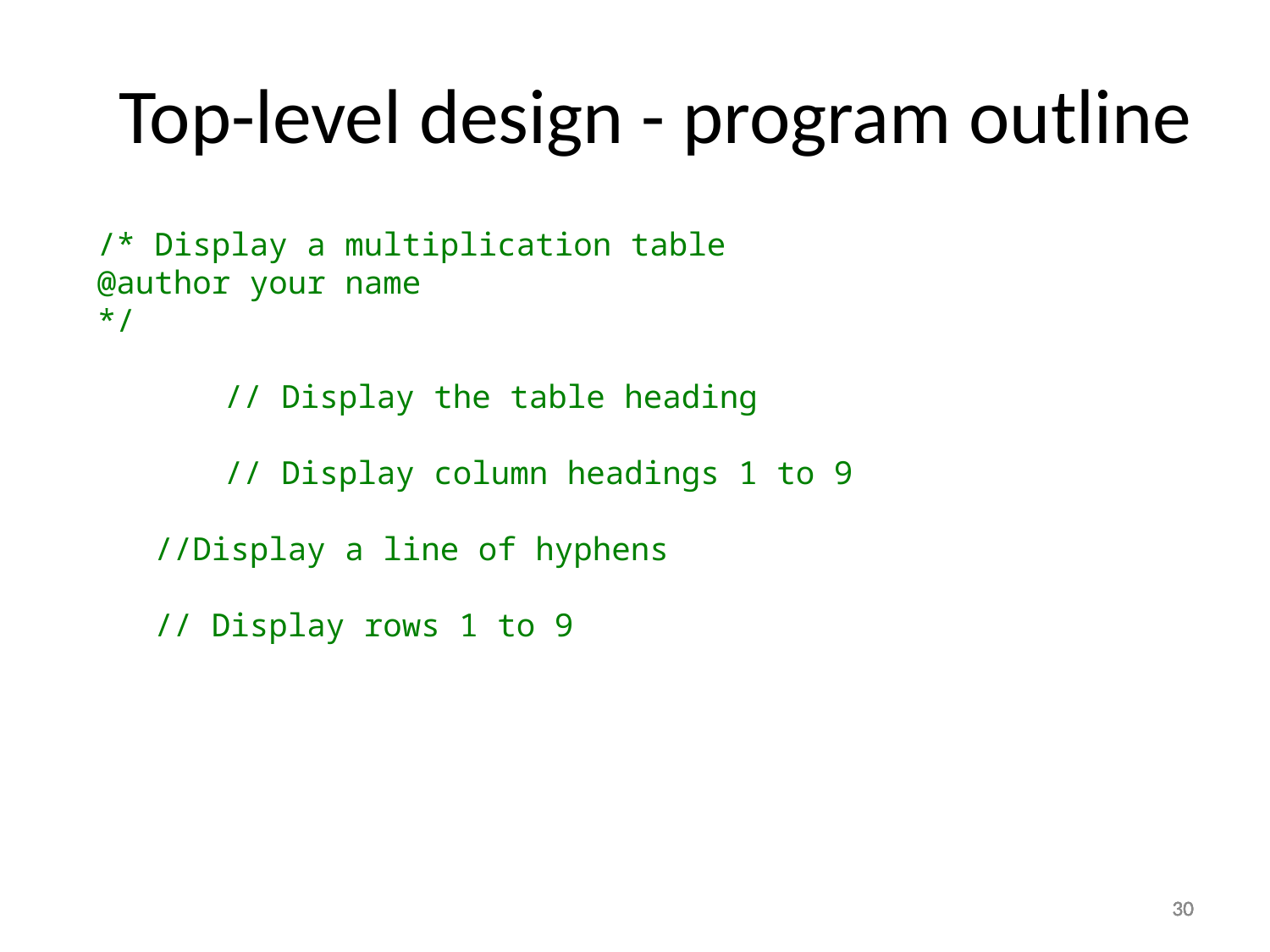

Top-level design - program outline
/* Display a multiplication table
@author your name
*/
	// Display the table heading

	// Display column headings 1 to 9

   //Display a line of hyphens

   // Display rows 1 to 9

30
30
30
30
30